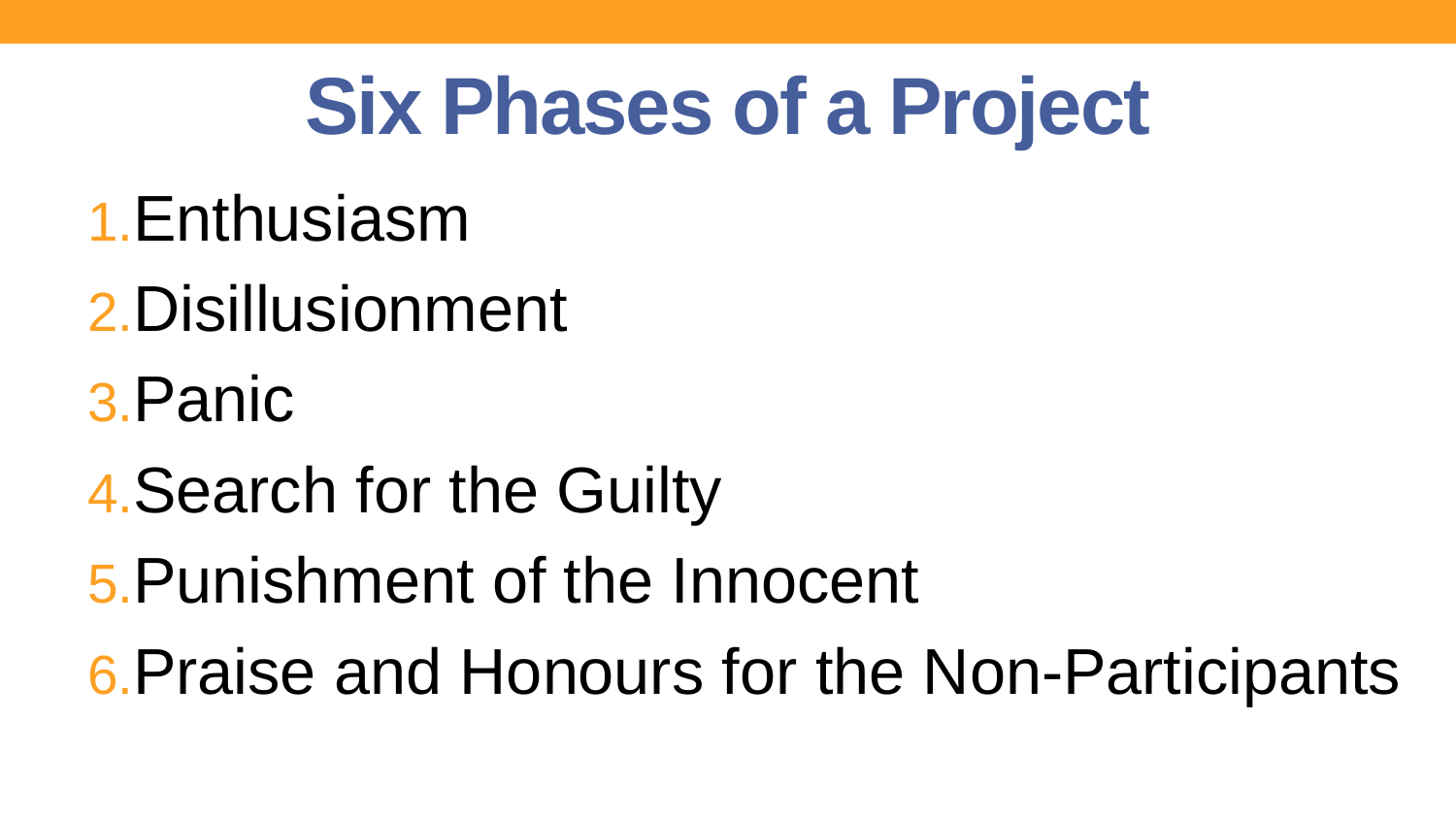

# Six Phases of a Project
Enthusiasm
Disillusionment
Panic
Search for the Guilty
Punishment of the Innocent
Praise and Honours for the Non-Participants